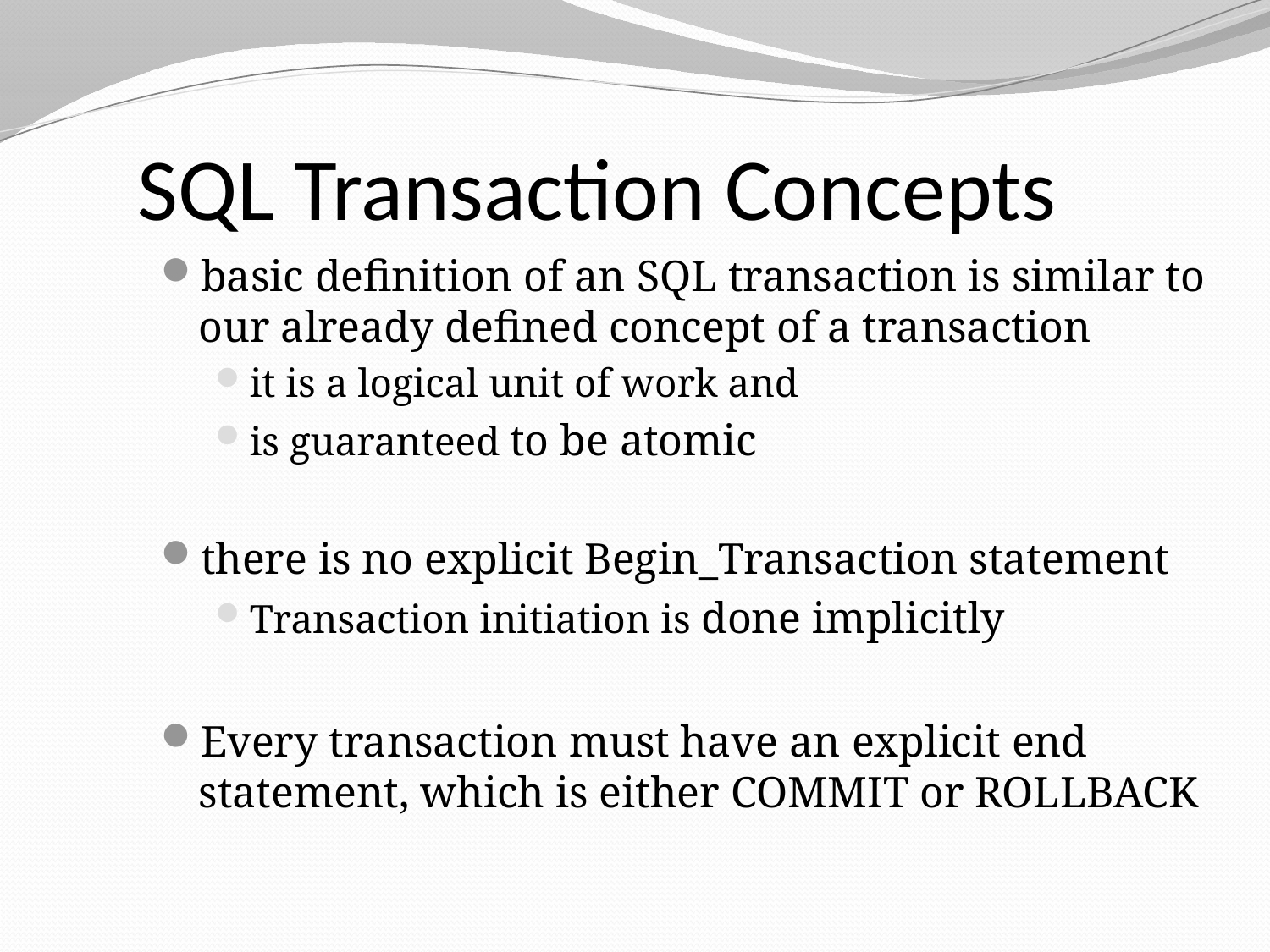

SQL Transaction Concepts
basic definition of an SQL transaction is similar to our already defined concept of a transaction
it is a logical unit of work and
is guaranteed to be atomic

there is no explicit Begin_Transaction statement
Transaction initiation is done implicitly

Every transaction must have an explicit end statement, which is either COMMIT or ROLLBACK